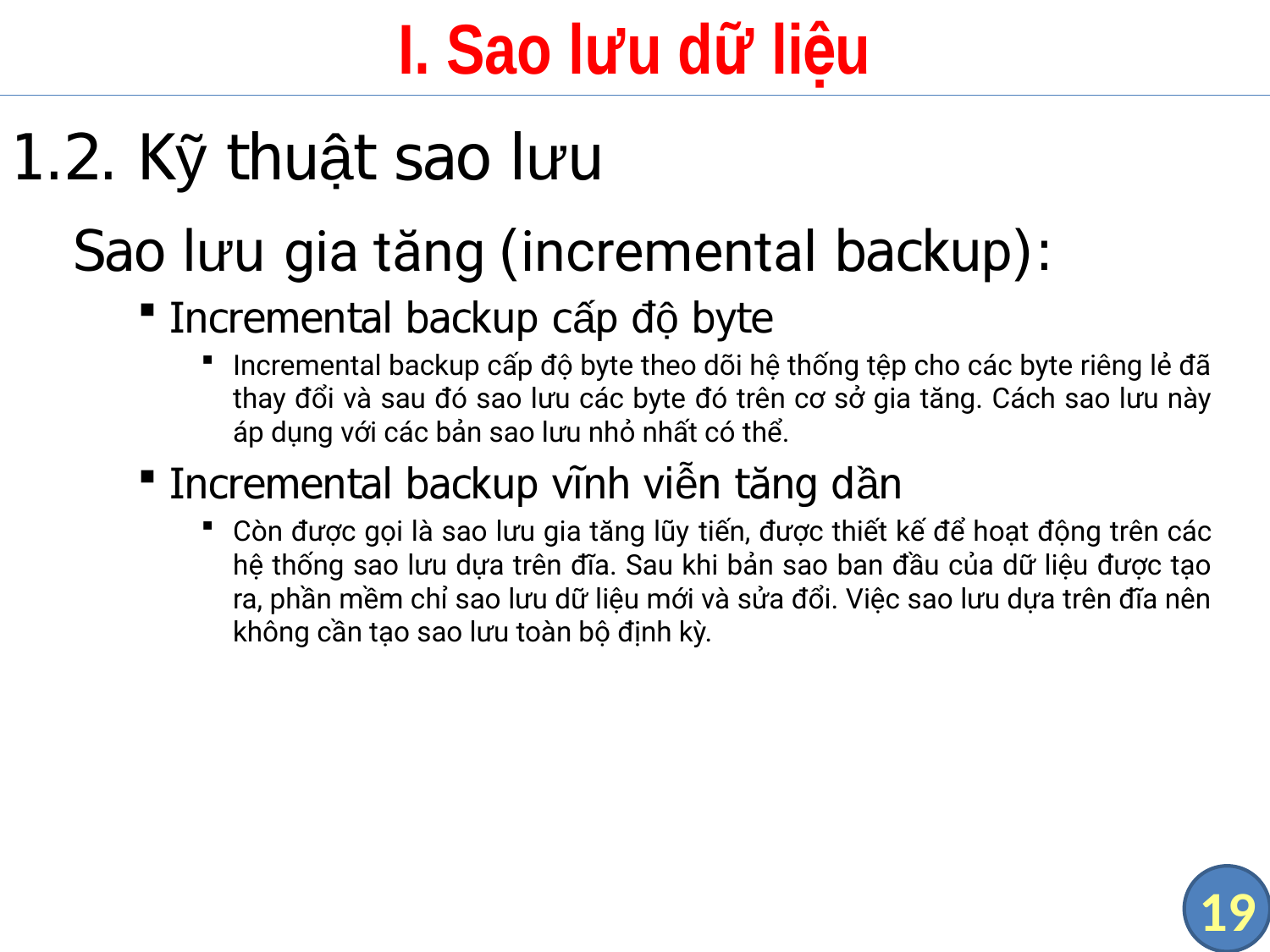

# I. Sao lưu dữ liệu
1.2. Kỹ thuật sao lưu
Sao lưu gia tăng (incremental backup):
Incremental backup cấp độ byte
Incremental backup cấp độ byte theo dõi hệ thống tệp cho các byte riêng lẻ đã thay đổi và sau đó sao lưu các byte đó trên cơ sở gia tăng. Cách sao lưu này áp dụng với các bản sao lưu nhỏ nhất có thể.
Incremental backup vĩnh viễn tăng dần
Còn được gọi là sao lưu gia tăng lũy ​​tiến, được thiết kế để hoạt động trên các hệ thống sao lưu dựa trên đĩa. Sau khi bản sao ban đầu của dữ liệu được tạo ra, phần mềm chỉ sao lưu dữ liệu mới và sửa đổi. Việc sao lưu dựa trên đĩa nên không cần tạo sao lưu toàn bộ định kỳ.

19